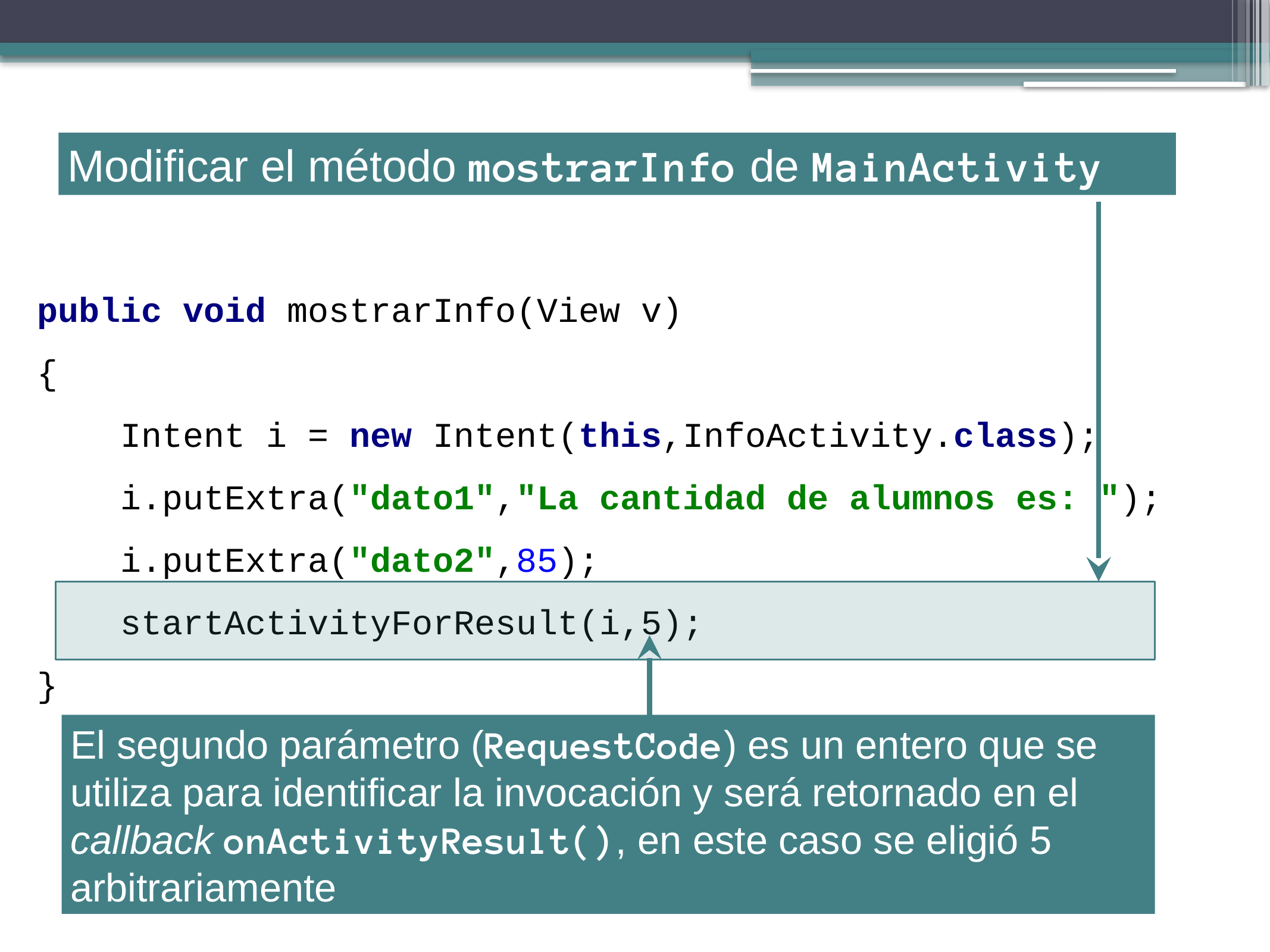

Modificar el método mostrarInfo de MainActivity

public void mostrarInfo(View v)
{
    Intent i = new Intent(this,InfoActivity.class);
    i.putExtra("dato1","La cantidad de alumnos es: ");
    i.putExtra("dato2",85);
    startActivityForResult(i,5);
}
El segundo parámetro (RequestCode) es un entero que se utiliza para identificar la invocación y será retornado en el callback onActivityResult(), en este caso se eligió 5 arbitrariamente